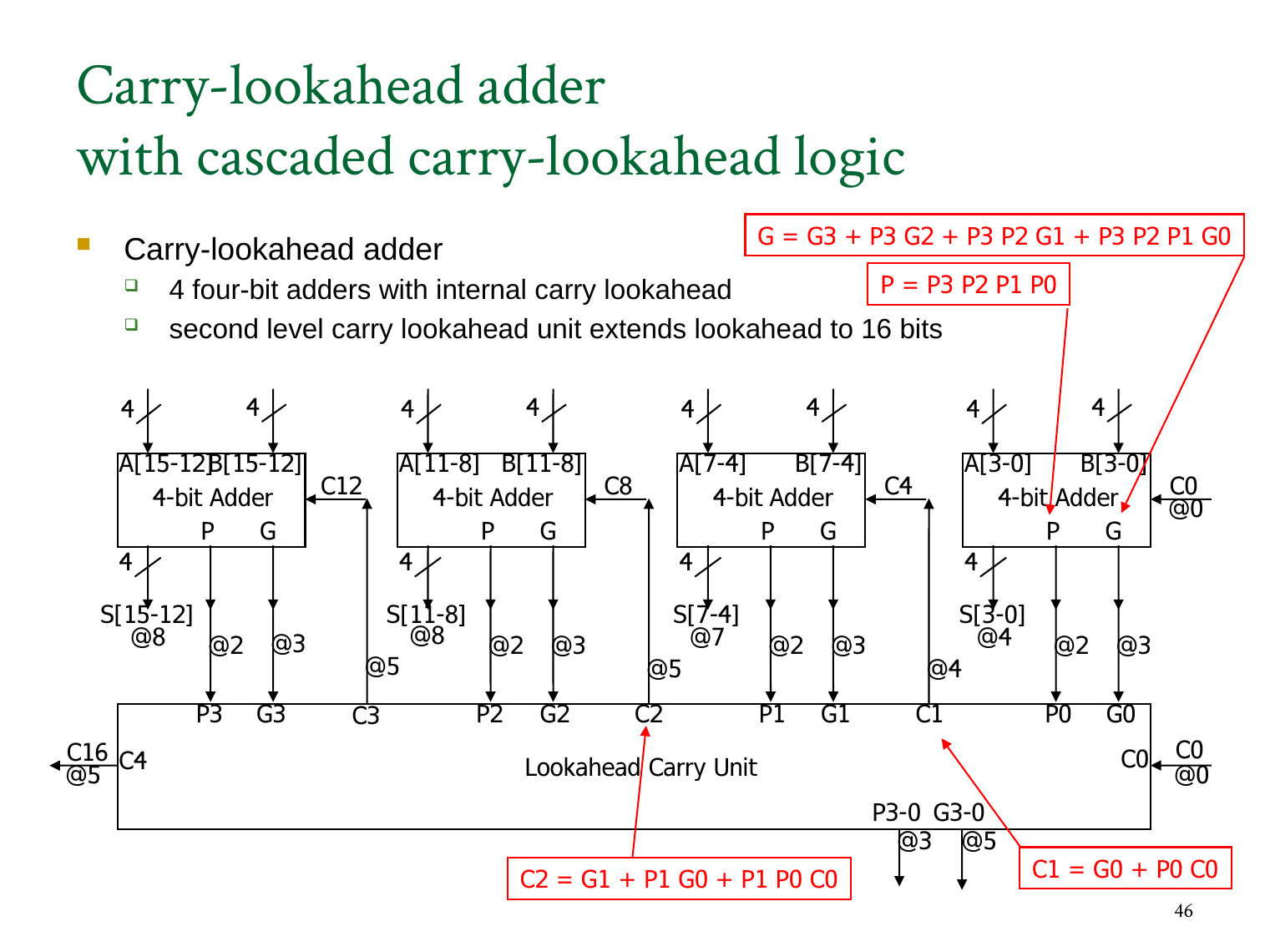

# Carry-lookahead adder with cascaded carry-lookahead logic
G = G3 + P3 G2 + P3 P2 G1 + P3 P2 P1 G0

Carry-lookahead adder
4 four-bit adders with internal carry lookahead
second level carry lookahead unit extends lookahead to 16 bits
P = P3 P2 P1 P0

4
4

4-bit Adder

P
G

4

4
4

4-bit Adder

P
G

4

4
4

4-bit Adder

P
G

4

4
4

4-bit Adder

P
G

4

A[15-12]
B[15-12]
A[11-8]
B[11-8]
A[7-4]
B[7-4]
A[3-0]
B[3-0]
C12
C8
C4
C0
@0

S[15-12]
S[11-8]
S[7-4]
S[3-0]

@8
@8
@7
@4
@3
@2
@2
@3
@2
@3
@2
@3
@5
@5
@4
P3
G3
P2
G2
C2
P1
G1
C1
P0
G0

C3
C0
C16
C0
C4
Lookahead Carry Unit
@5
@0

P3-0
G3-0

@3
@5

C2 = G1 + P1 G0 + P1 P0 C0

C1 = G0 + P0 C0
46